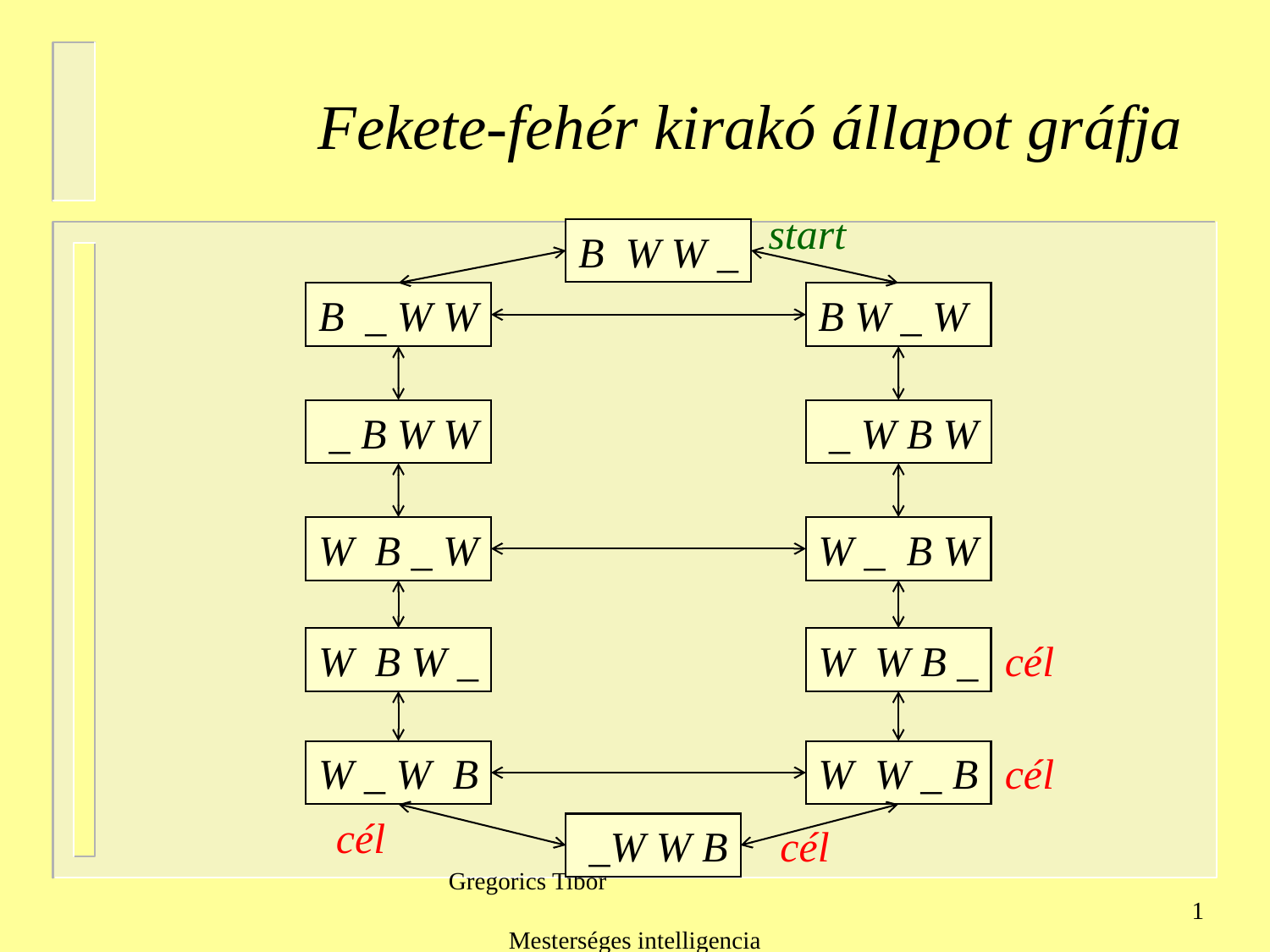

# Fekete-fehér kirakó állapot gráfja
start
B  W W _
B  _ W W
B W _ W
 _ B W W
 _ W B W
W  B _ W
W _  B W
W  B W _
W  W B _
cél
W _ W  B
W  W _ B
cél
cél
 _W W B
cél
Gregorics Tibor                                                                                     Mesterséges intelligencia
1